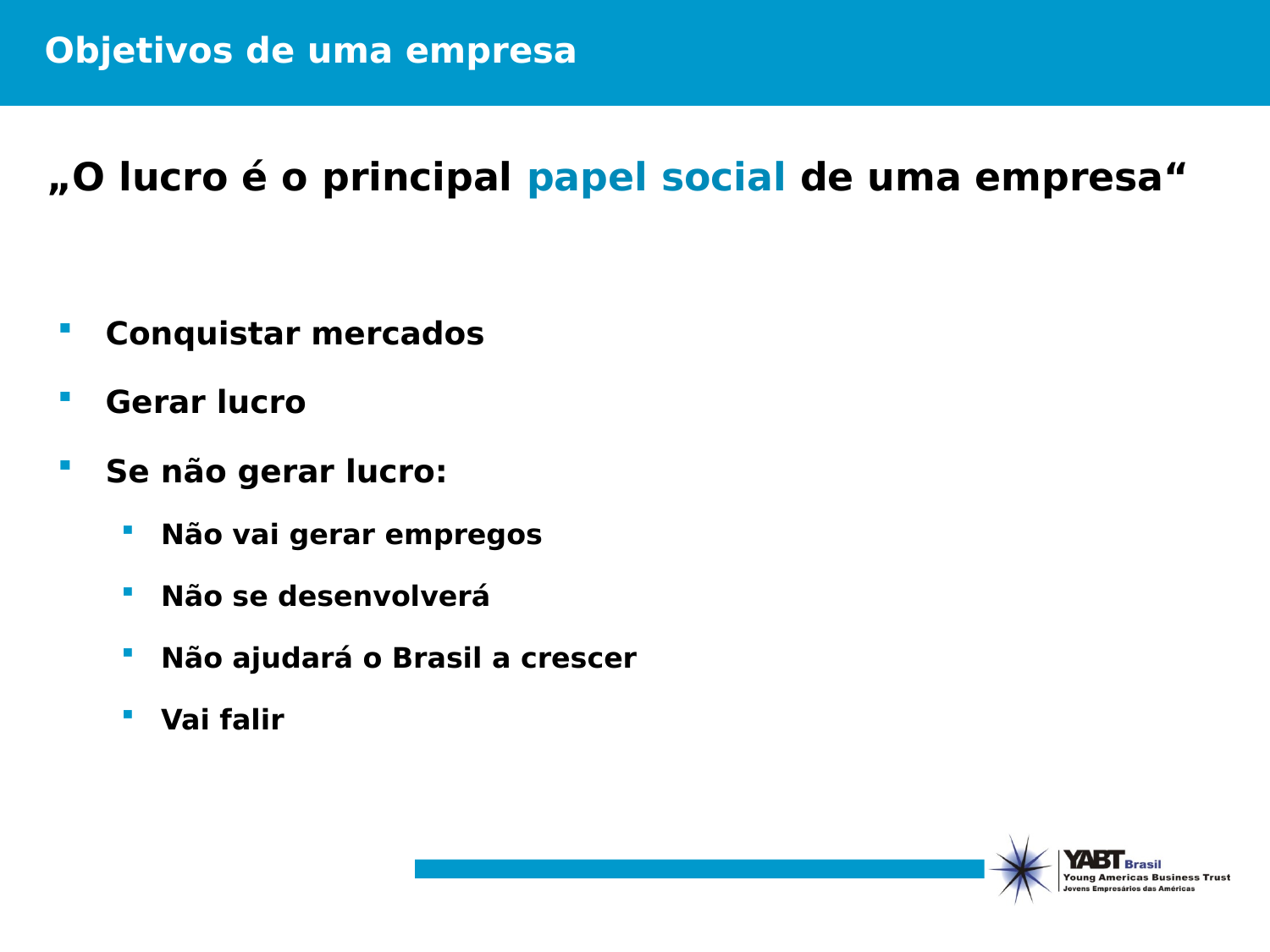

# Objetivos de uma empresa
„O lucro é o principal papel social de uma empresa“

Conquistar mercados
Gerar lucro
Se não gerar lucro:
Não vai gerar empregos
Não se desenvolverá
Não ajudará o Brasil a crescer
Vai falir